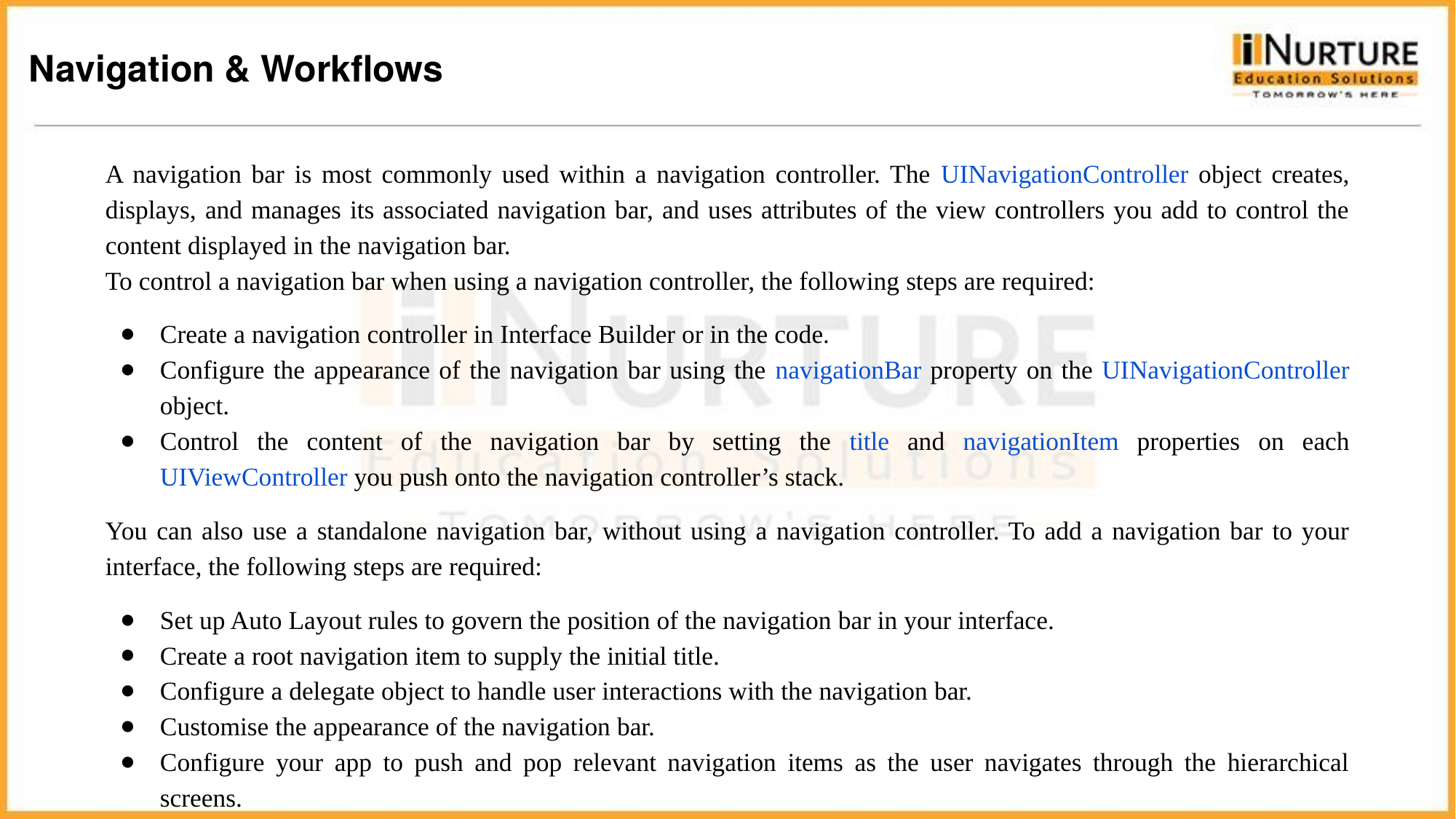

Navigation & Workflows
A navigation bar is most commonly used within a navigation controller. The UINavigationController object creates, displays, and manages its associated navigation bar, and uses attributes of the view controllers you add to control the content displayed in the navigation bar.
To control a navigation bar when using a navigation controller, the following steps are required:
Create a navigation controller in Interface Builder or in the code.
Configure the appearance of the navigation bar using the navigationBar property on the UINavigationController object.
Control the content of the navigation bar by setting the title and navigationItem properties on each UIViewController you push onto the navigation controller’s stack.
You can also use a standalone navigation bar, without using a navigation controller. To add a navigation bar to your interface, the following steps are required:
Set up Auto Layout rules to govern the position of the navigation bar in your interface.
Create a root navigation item to supply the initial title.
Configure a delegate object to handle user interactions with the navigation bar.
Customise the appearance of the navigation bar.
Configure your app to push and pop relevant navigation items as the user navigates through the hierarchical screens.